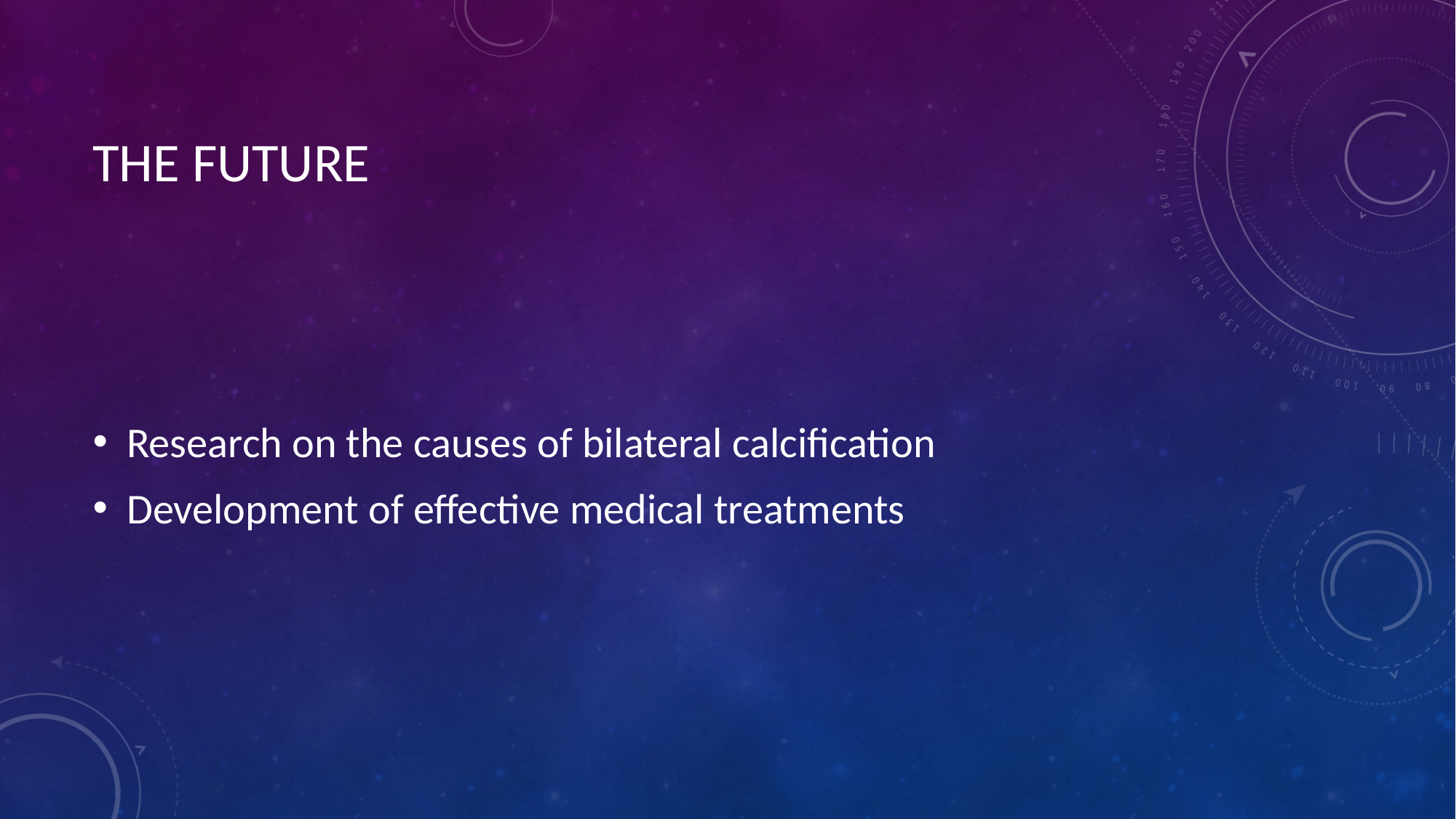

# The Future
Research on the causes of bilateral calcification
Development of effective medical treatments